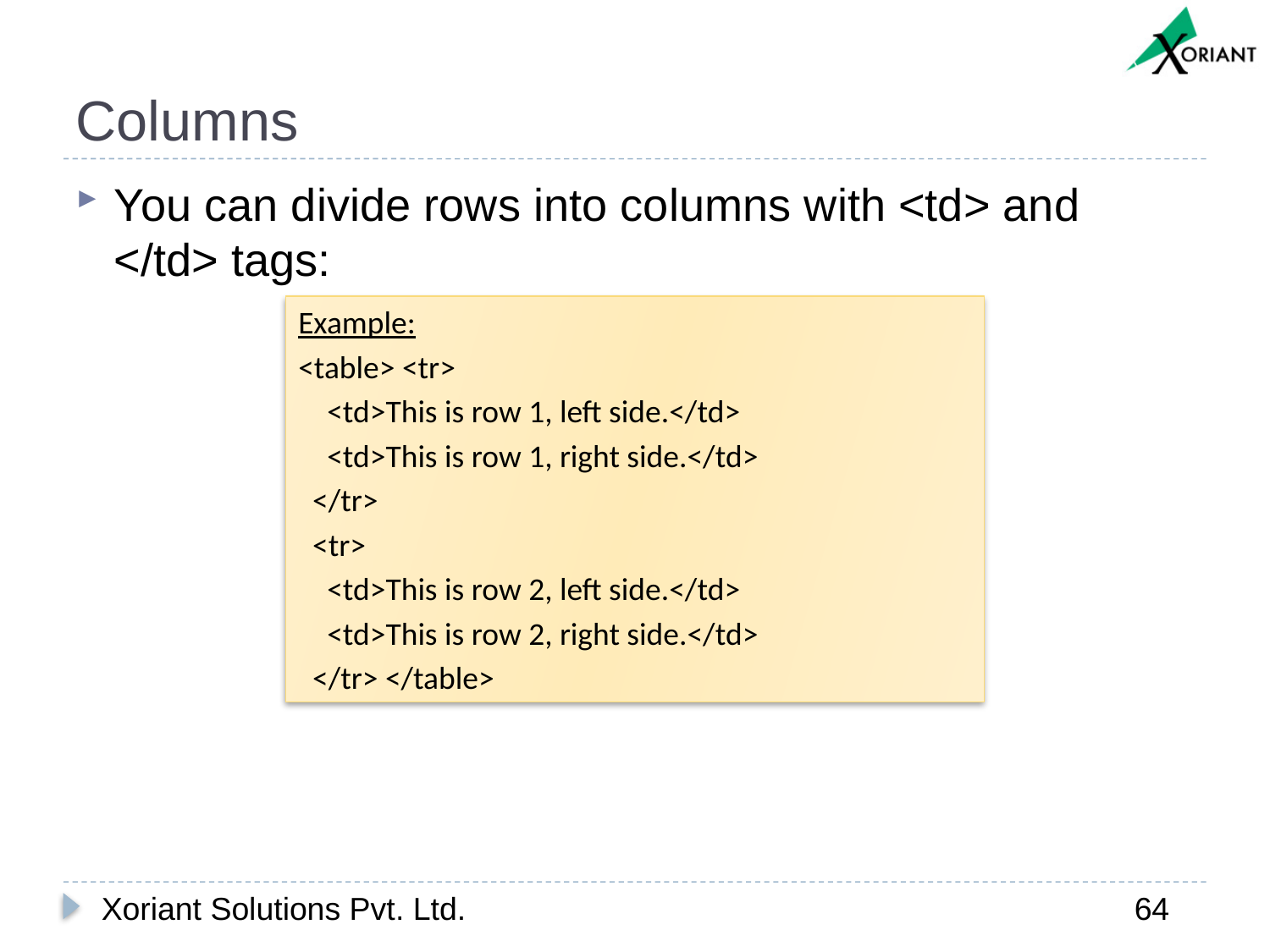

# Columns
You can divide rows into columns with <td> and </td> tags:
Example:
<table> <tr>
    <td>This is row 1, left side.</td>
    <td>This is row 1, right side.</td>
  </tr>
  <tr>
    <td>This is row 2, left side.</td>
    <td>This is row 2, right side.</td>
  </tr> </table>
Xoriant Solutions Pvt. Ltd.
64